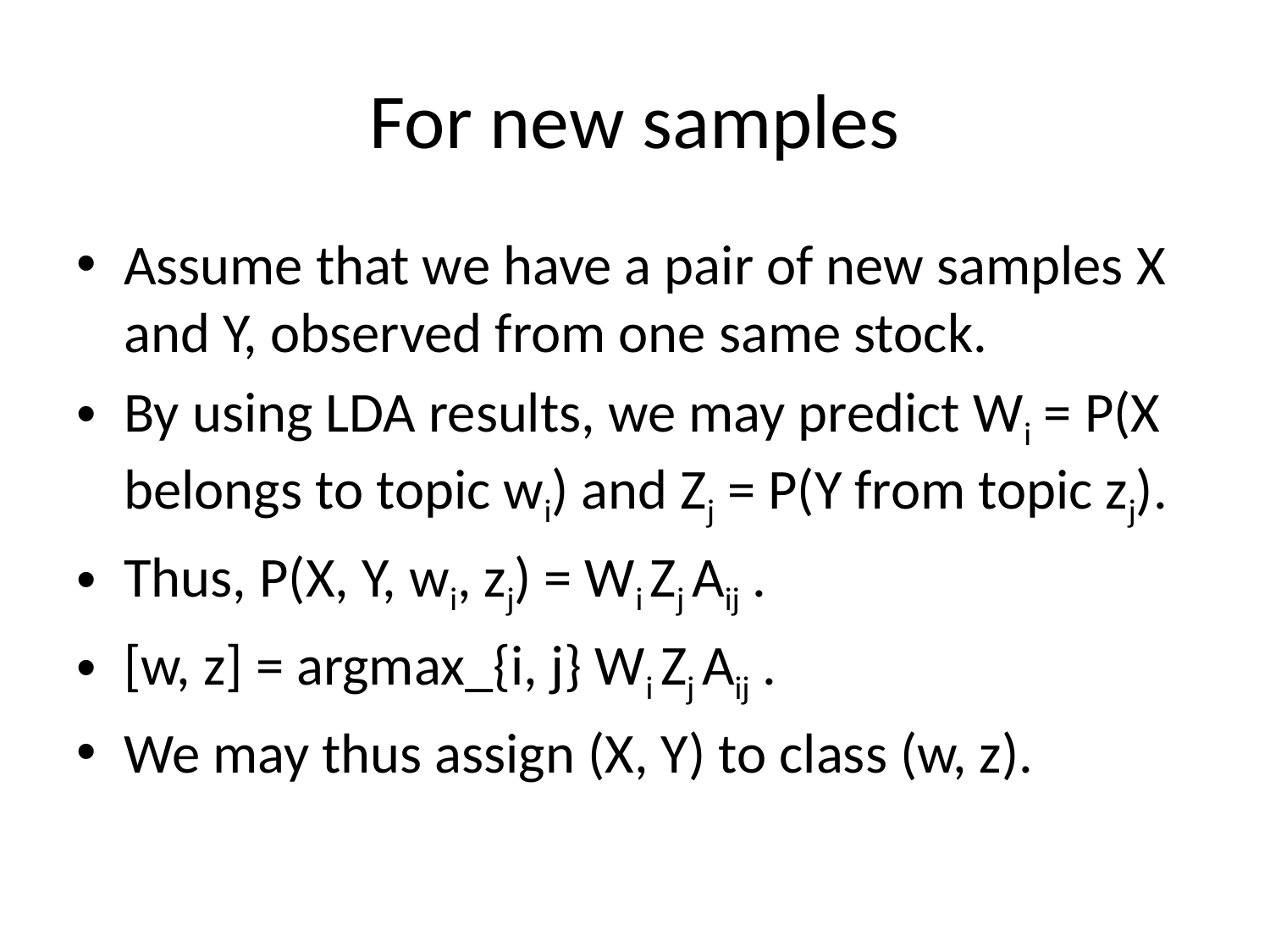

# For new samples
Assume that we have a pair of new samples X and Y, observed from one same stock.
By using LDA results, we may predict Wi = P(X belongs to topic wi) and Zj = P(Y from topic zj).
Thus, P(X, Y, wi, zj) = Wi Zj Aij .
[w, z] = argmax_{i, j} Wi Zj Aij .
We may thus assign (X, Y) to class (w, z).